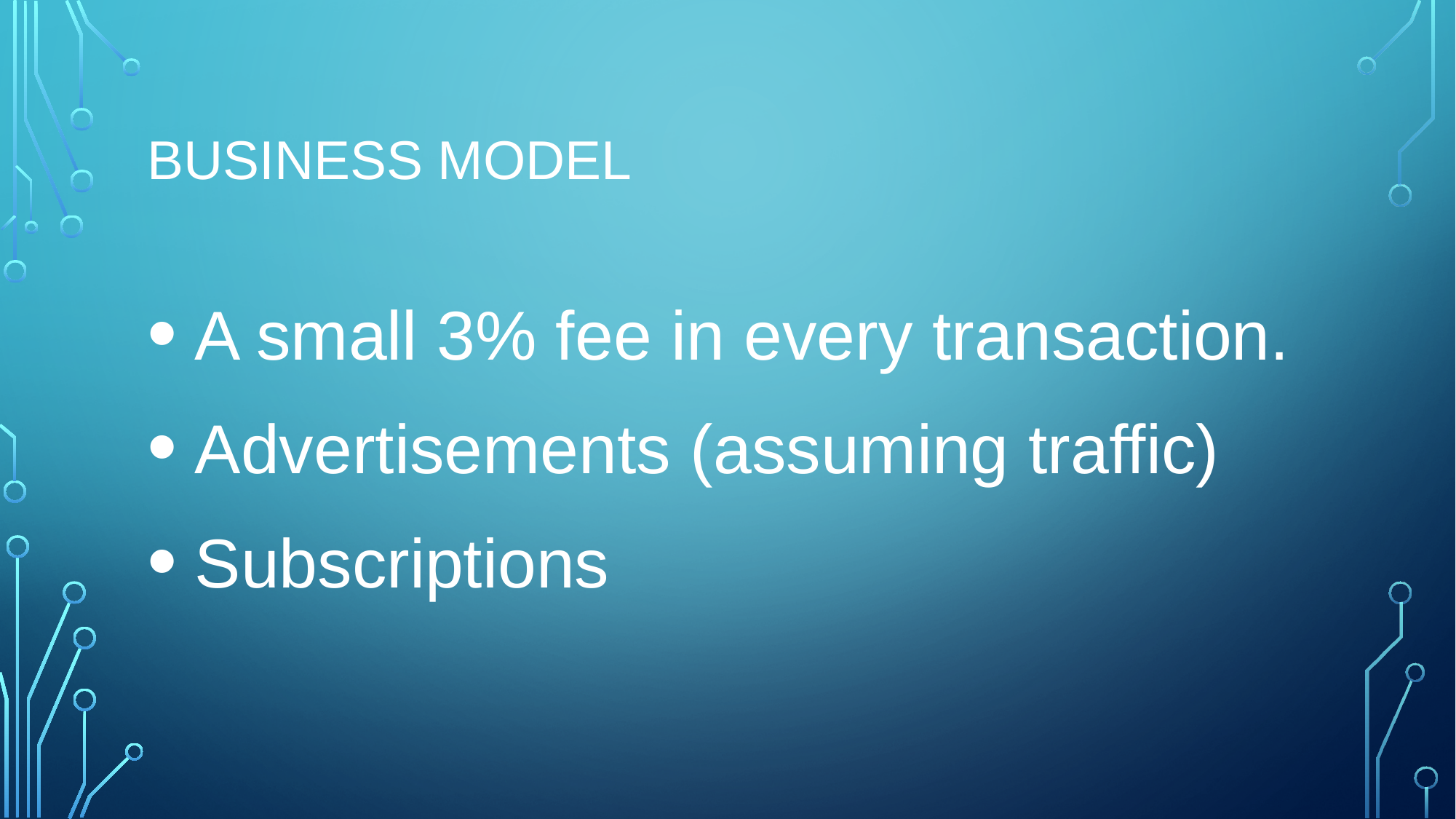

# Business Model
 A small 3% fee in every transaction.
 Advertisements (assuming traffic)
 Subscriptions